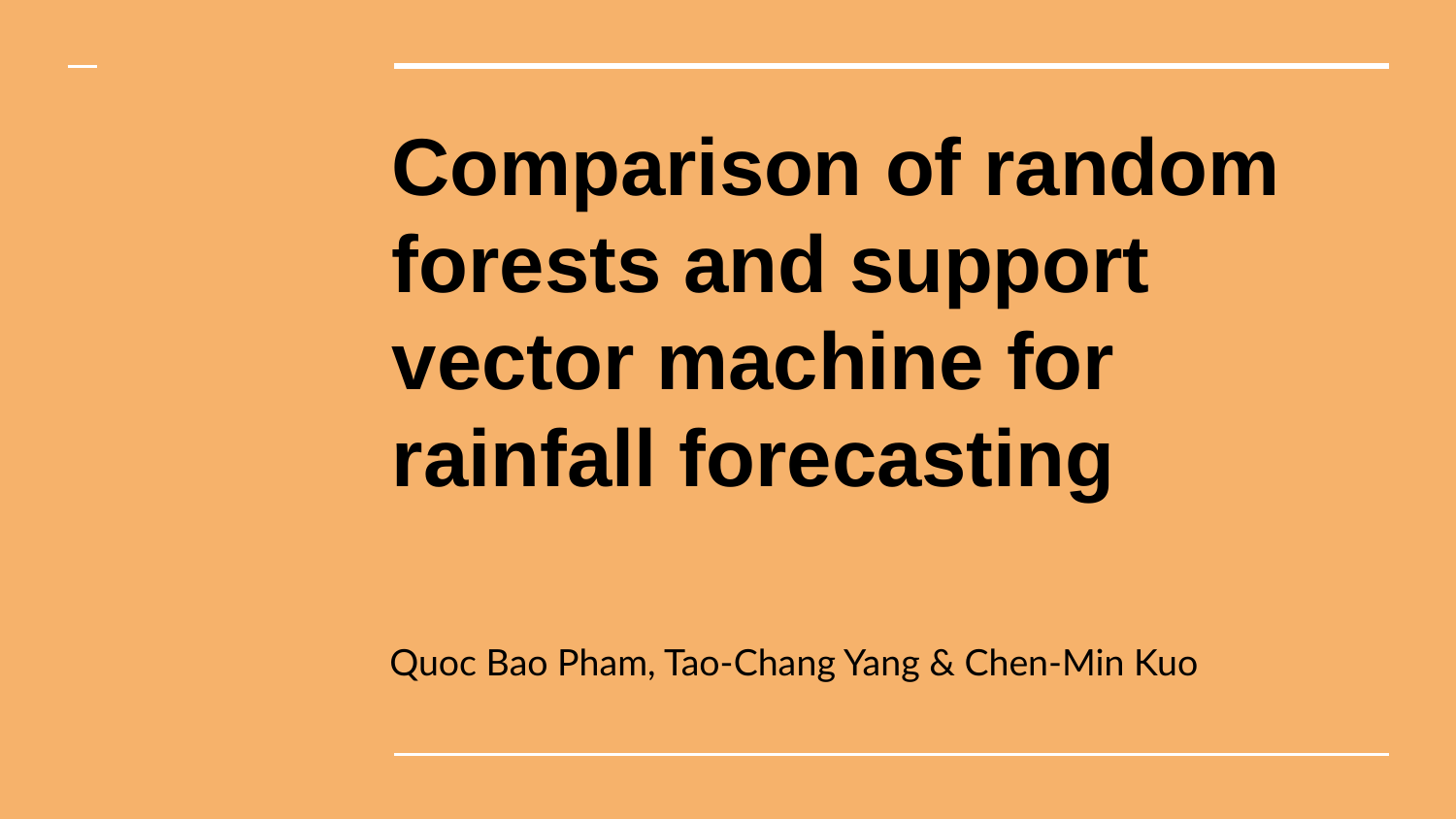

# Comparison of random forests and support vector machine for rainfall forecasting
Quoc Bao Pham, Tao-Chang Yang & Chen-Min Kuo